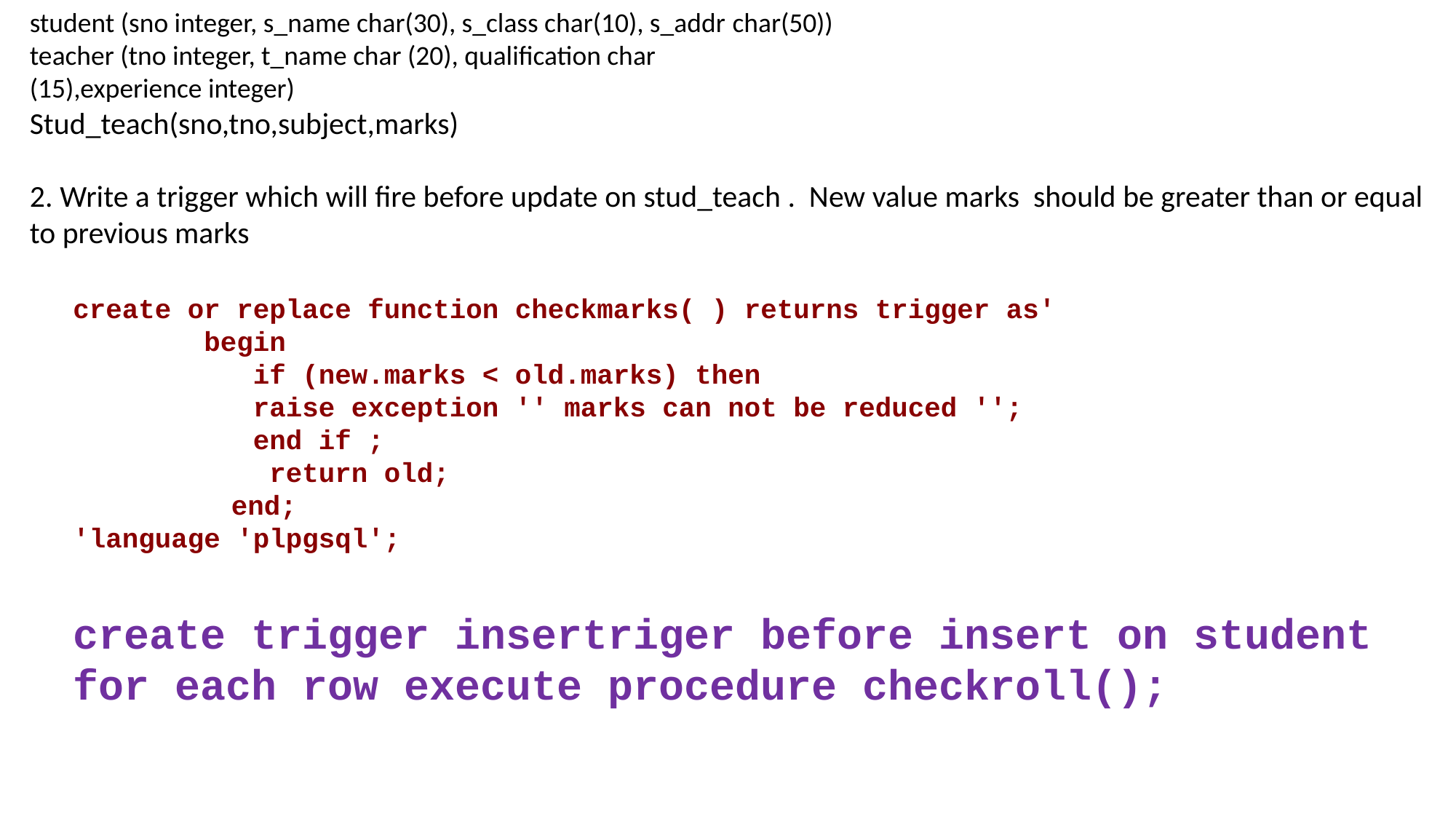

student (sno integer, s_name char(30), s_class char(10), s_addr char(50))
teacher (tno integer, t_name char (20), qualification char
(15),experience integer)
Stud_teach(sno,tno,subject,marks)

2. Write a trigger which will fire before update on stud_teach .  New value marks  should be greater than or equal to previous marks

create or replace function checkmarks( ) returns trigger as'
        begin
           if (new.marks < old.marks) then
           raise exception '' marks can not be reduced '';
           end if ;
            return old;
 	   end;
'language 'plpgsql';
create trigger insertriger before insert on student for each row execute procedure checkroll();